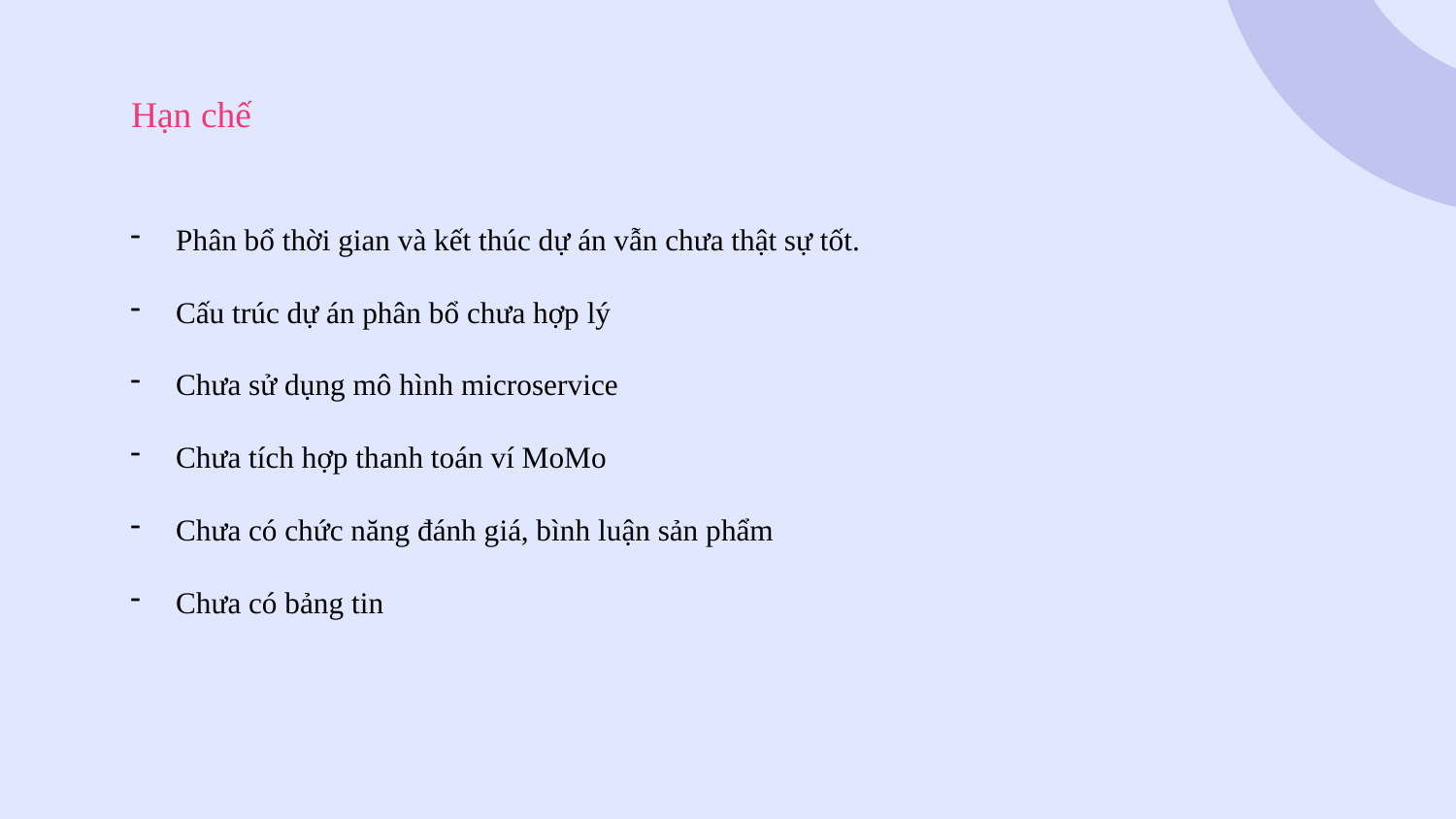

Hạn chế

Phân bổ thời gian và kết thúc dự án vẫn chưa thật sự tốt.

Cấu trúc dự án phân bổ chưa hợp lý

Chưa sử dụng mô hình microservice

Chưa tích hợp thanh toán ví MoMo

Chưa có chức năng đánh giá, bình luận sản phẩm

Chưa có bảng tin